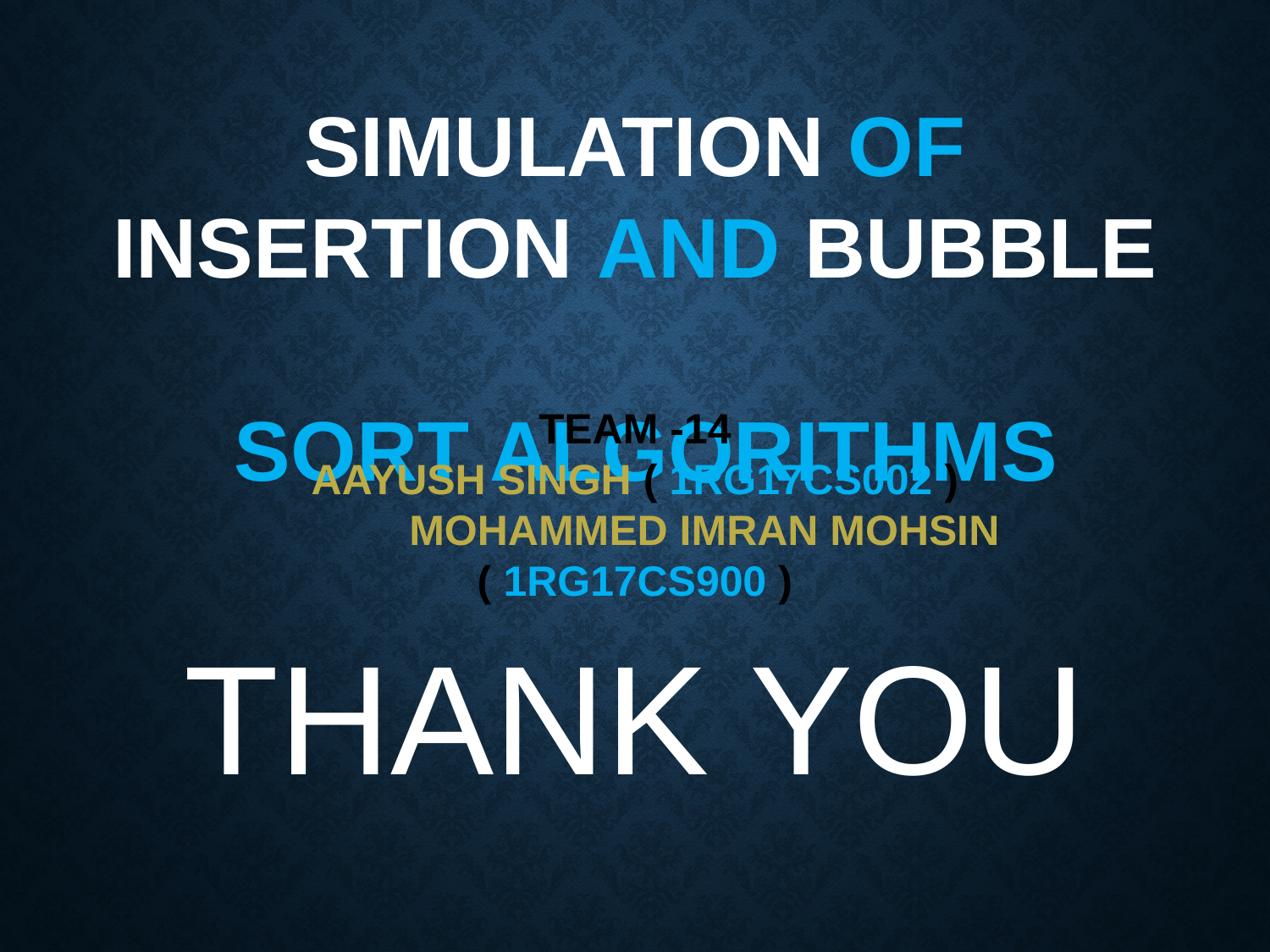

SIMULATION OF INSERTION AND BUBBLE
 SORT ALGORITHMS
TEAM -14
AAYUSH SINGH ( 1RG17CS002 )
	 MOHAMMED IMRAN MOHSIN ( 1RG17CS900 )

THANK YOU